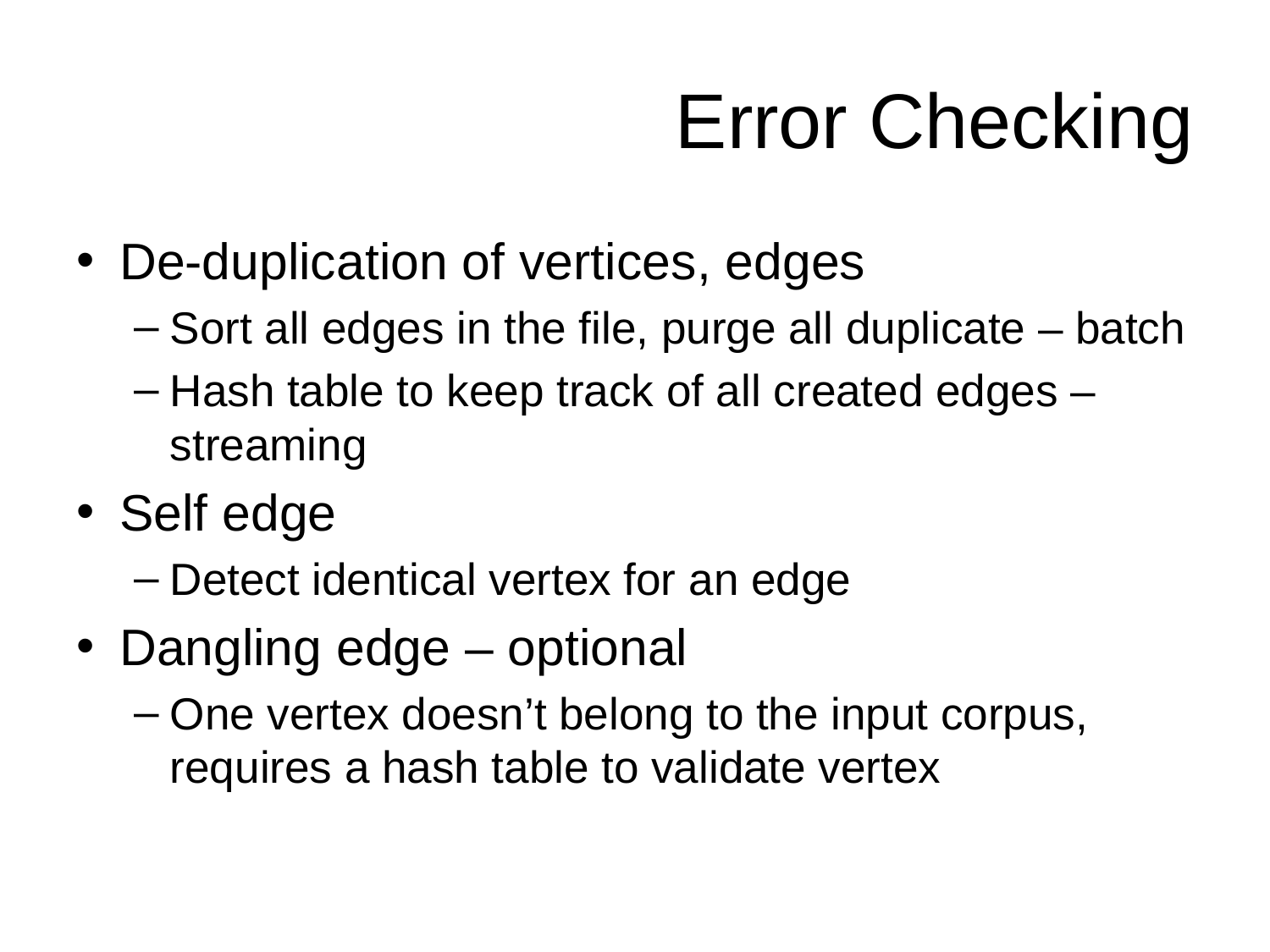

# Error Checking
De-duplication of vertices, edges
Sort all edges in the file, purge all duplicate – batch
Hash table to keep track of all created edges – streaming
Self edge
Detect identical vertex for an edge
Dangling edge – optional
One vertex doesn’t belong to the input corpus, requires a hash table to validate vertex